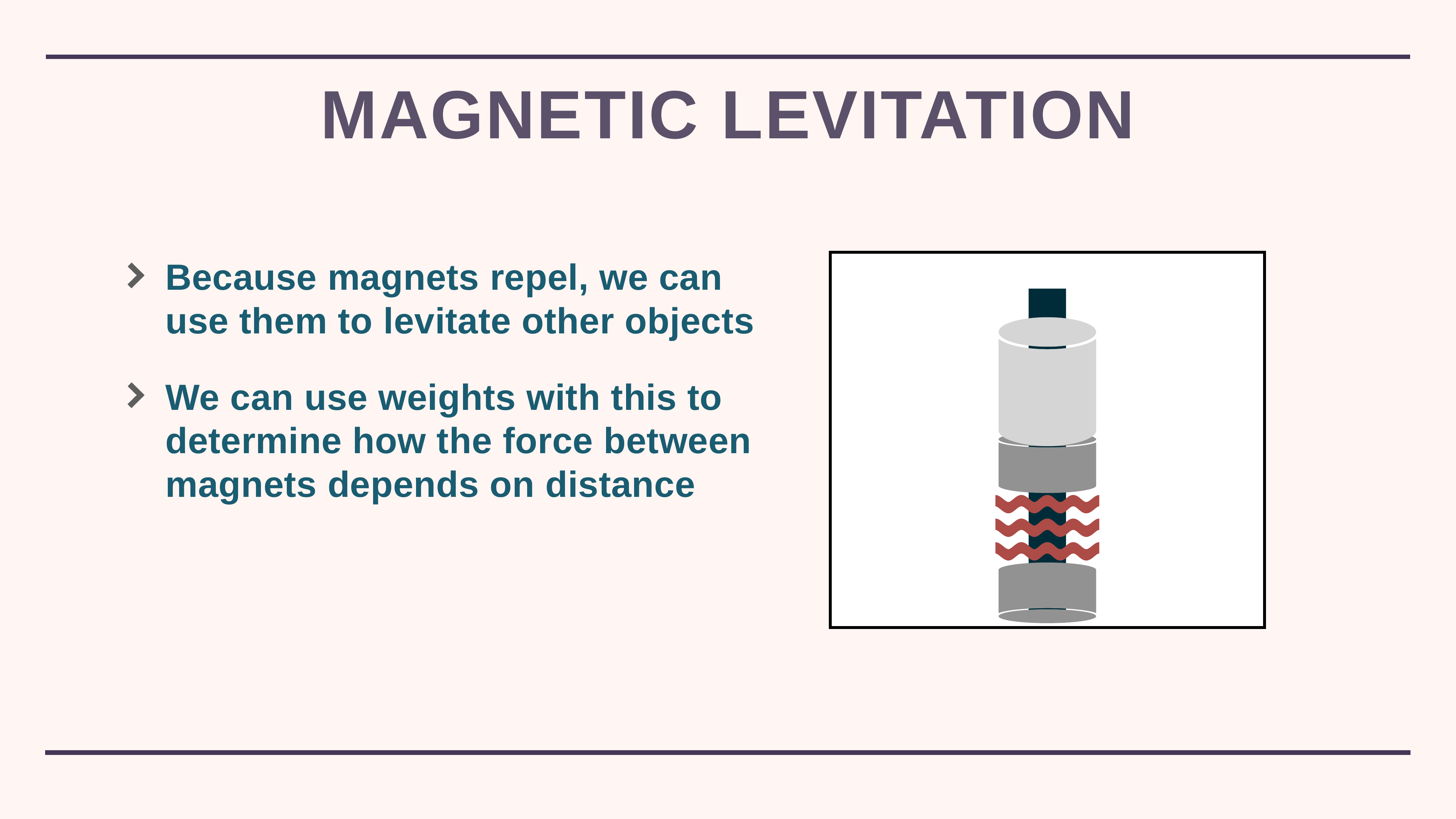

# Magnetic levitation
Because magnets repel, we can use them to levitate other objects
We can use weights with this to determine how the force between magnets depends on distance